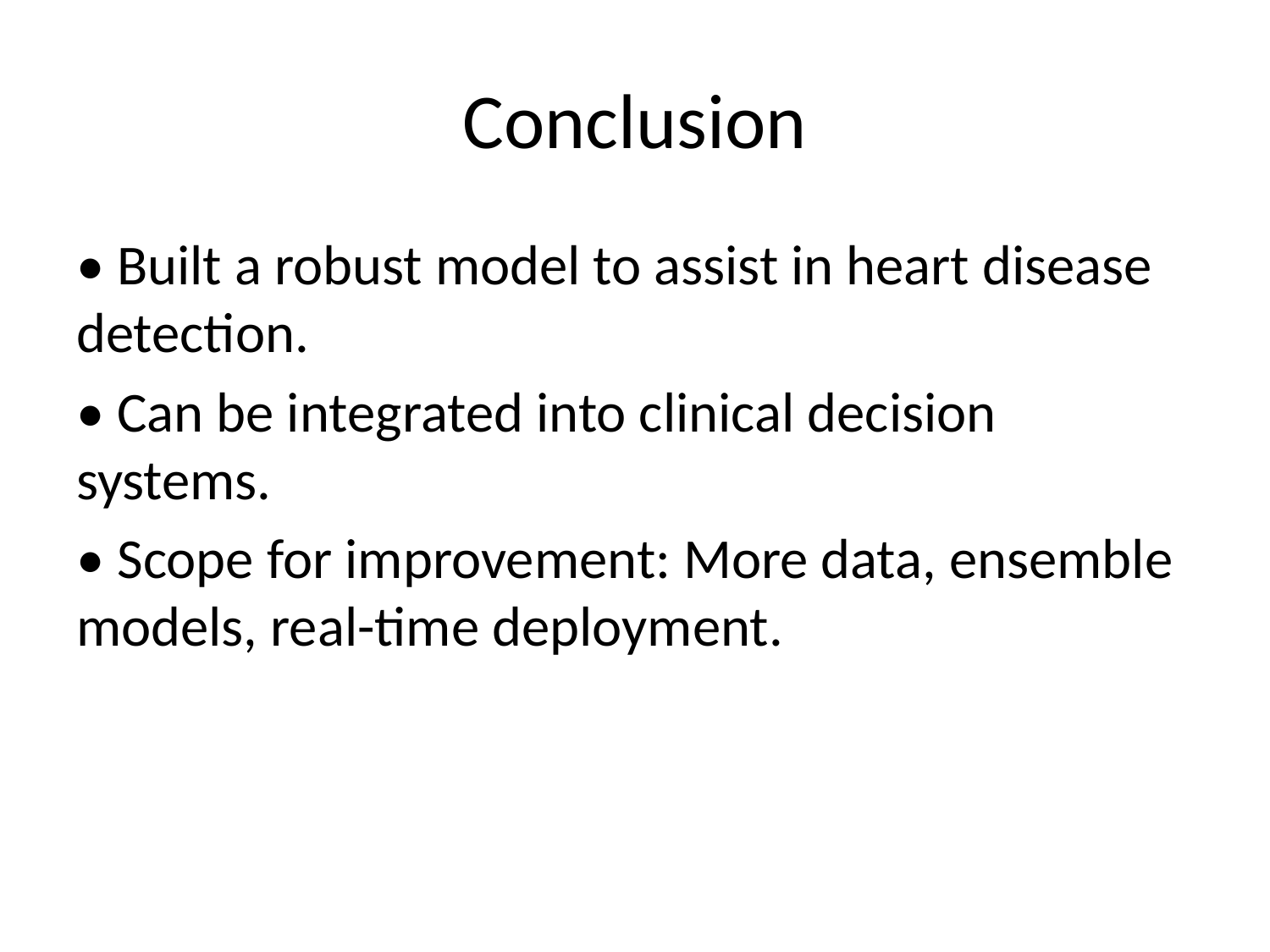

# Conclusion
• Built a robust model to assist in heart disease detection.
• Can be integrated into clinical decision systems.
• Scope for improvement: More data, ensemble models, real-time deployment.